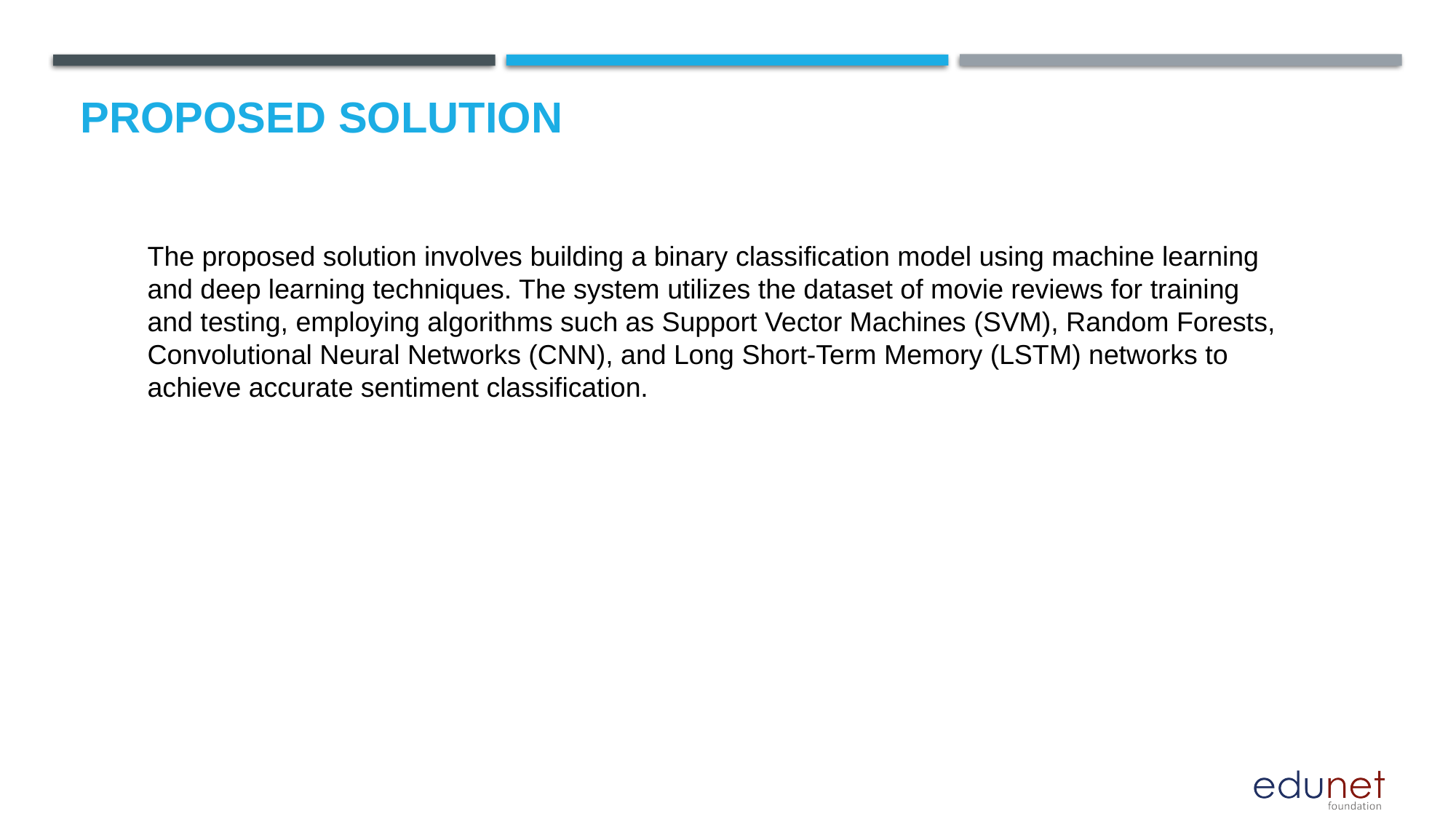

# Proposed Solution

The proposed solution involves building a binary classification model using machine learning and deep learning techniques. The system utilizes the dataset of movie reviews for training and testing, employing algorithms such as Support Vector Machines (SVM), Random Forests, Convolutional Neural Networks (CNN), and Long Short-Term Memory (LSTM) networks to achieve accurate sentiment classification.